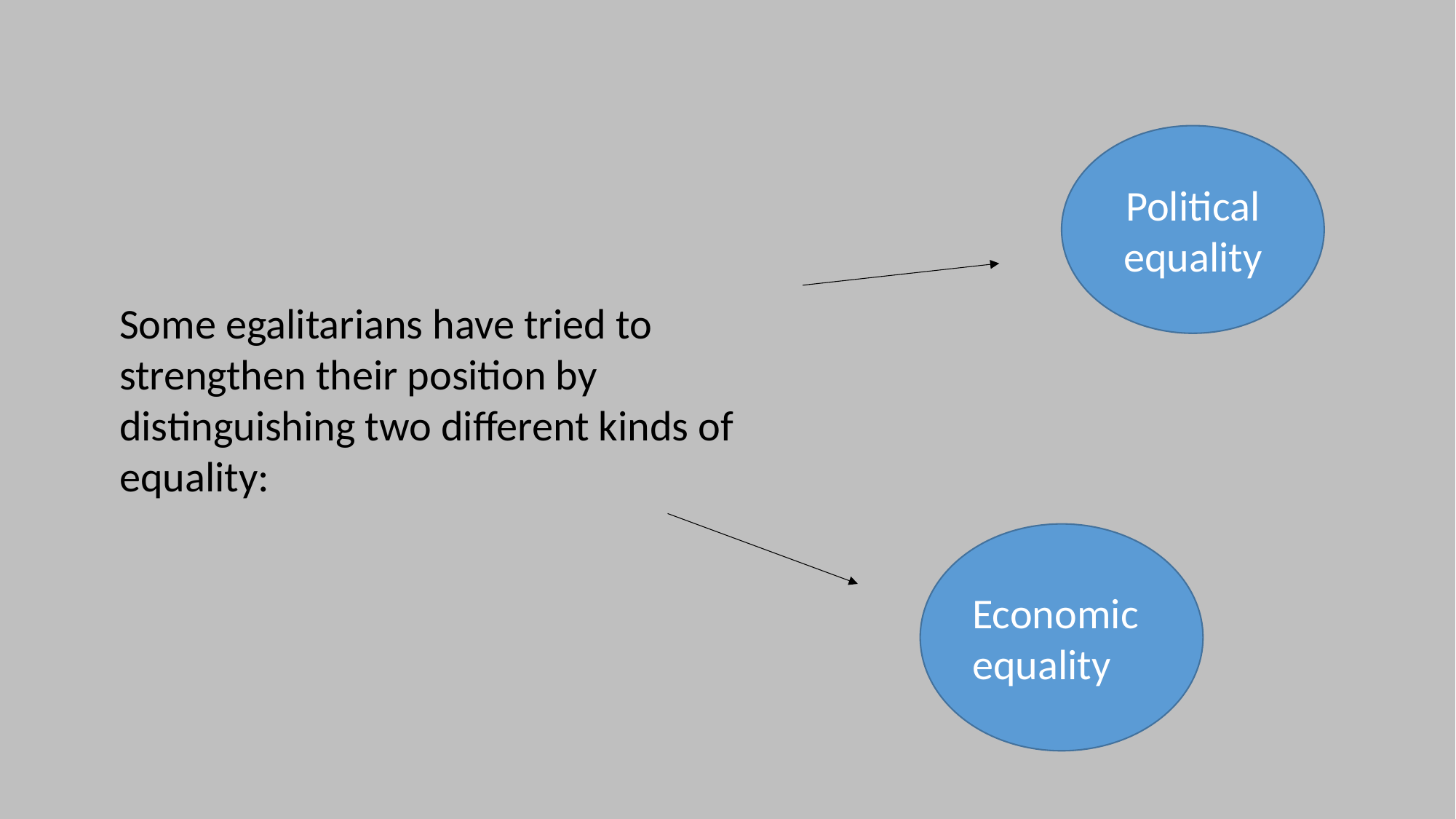

Political equality
Some egalitarians have tried to strengthen their position by distinguishing two different kinds of equality:
Economic equality